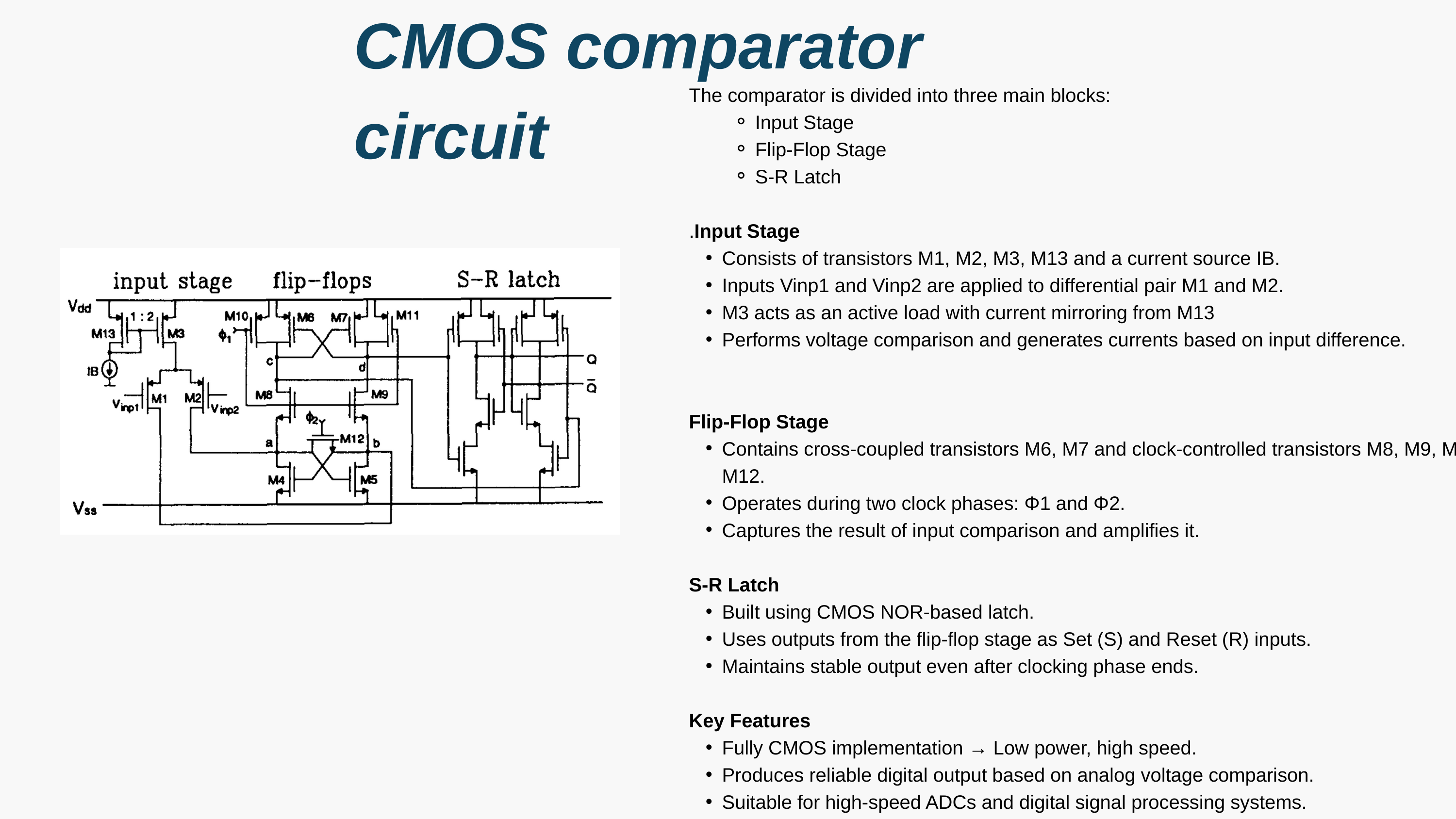

CMOS comparator circuit
The comparator is divided into three main blocks:
Input Stage
Flip-Flop Stage
S-R Latch

.Input Stage
Consists of transistors M1, M2, M3, M13 and a current source IB.
Inputs Vinp1 and Vinp2 are applied to differential pair M1 and M2.
M3 acts as an active load with current mirroring from M13
Performs voltage comparison and generates currents based on input difference.

Flip-Flop Stage
Contains cross-coupled transistors M6, M7 and clock-controlled transistors M8, M9, M10, M11, M12.
Operates during two clock phases: Φ1 and Φ2.
Captures the result of input comparison and amplifies it.

S-R Latch
Built using CMOS NOR-based latch.
Uses outputs from the flip-flop stage as Set (S) and Reset (R) inputs.
Maintains stable output even after clocking phase ends.

Key Features
Fully CMOS implementation → Low power, high speed.
Produces reliable digital output based on analog voltage comparison.
Suitable for high-speed ADCs and digital signal processing systems.

.